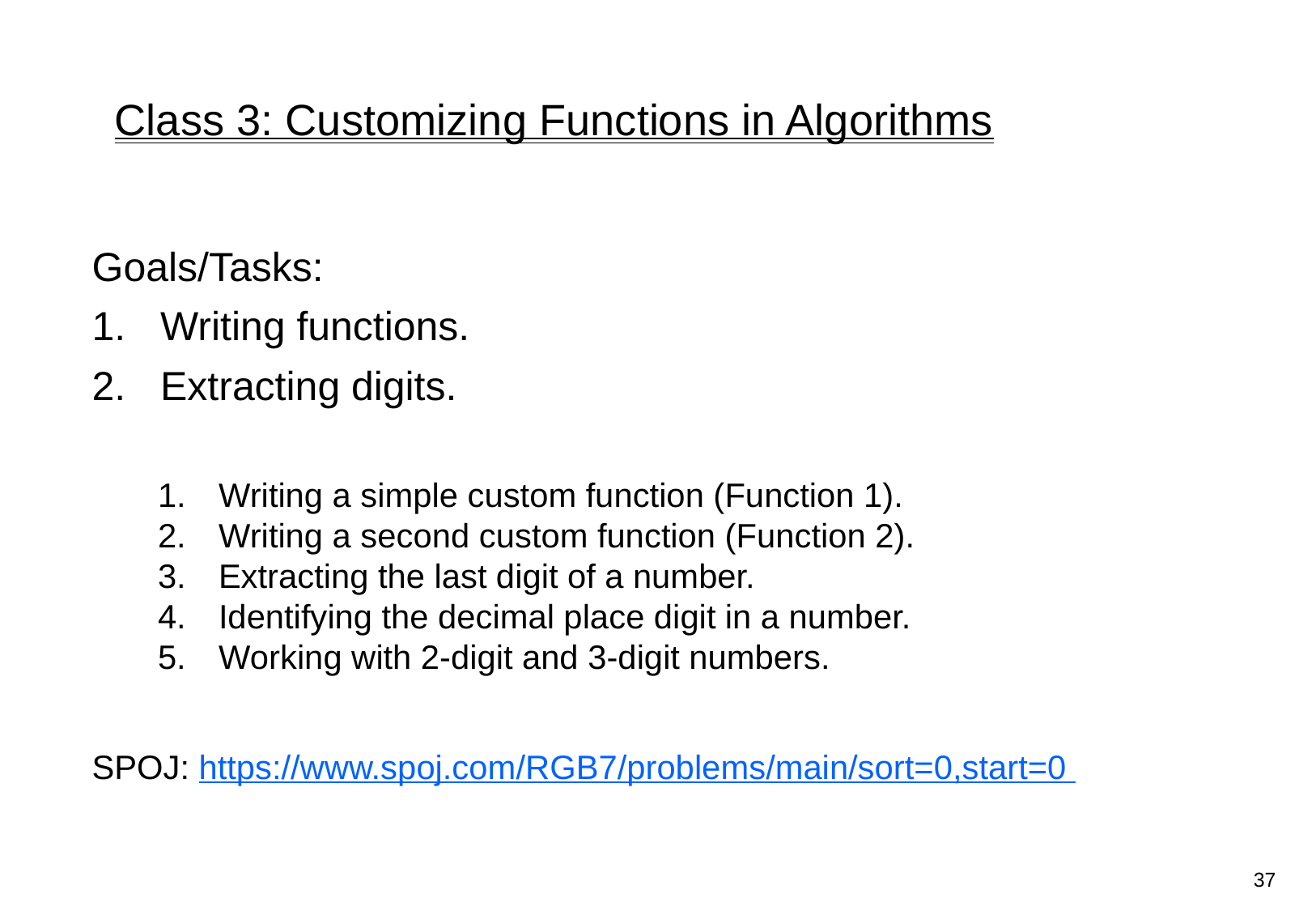

# Class 3: Customizing Functions in Algorithms
Goals/Tasks:
Writing functions.
Extracting digits.

Writing a simple custom function (Function 1).
Writing a second custom function (Function 2).
Extracting the last digit of a number.
Identifying the decimal place digit in a number.
Working with 2-digit and 3-digit numbers.

SPOJ: https://www.spoj.com/RGB7/problems/main/sort=0,start=0
37